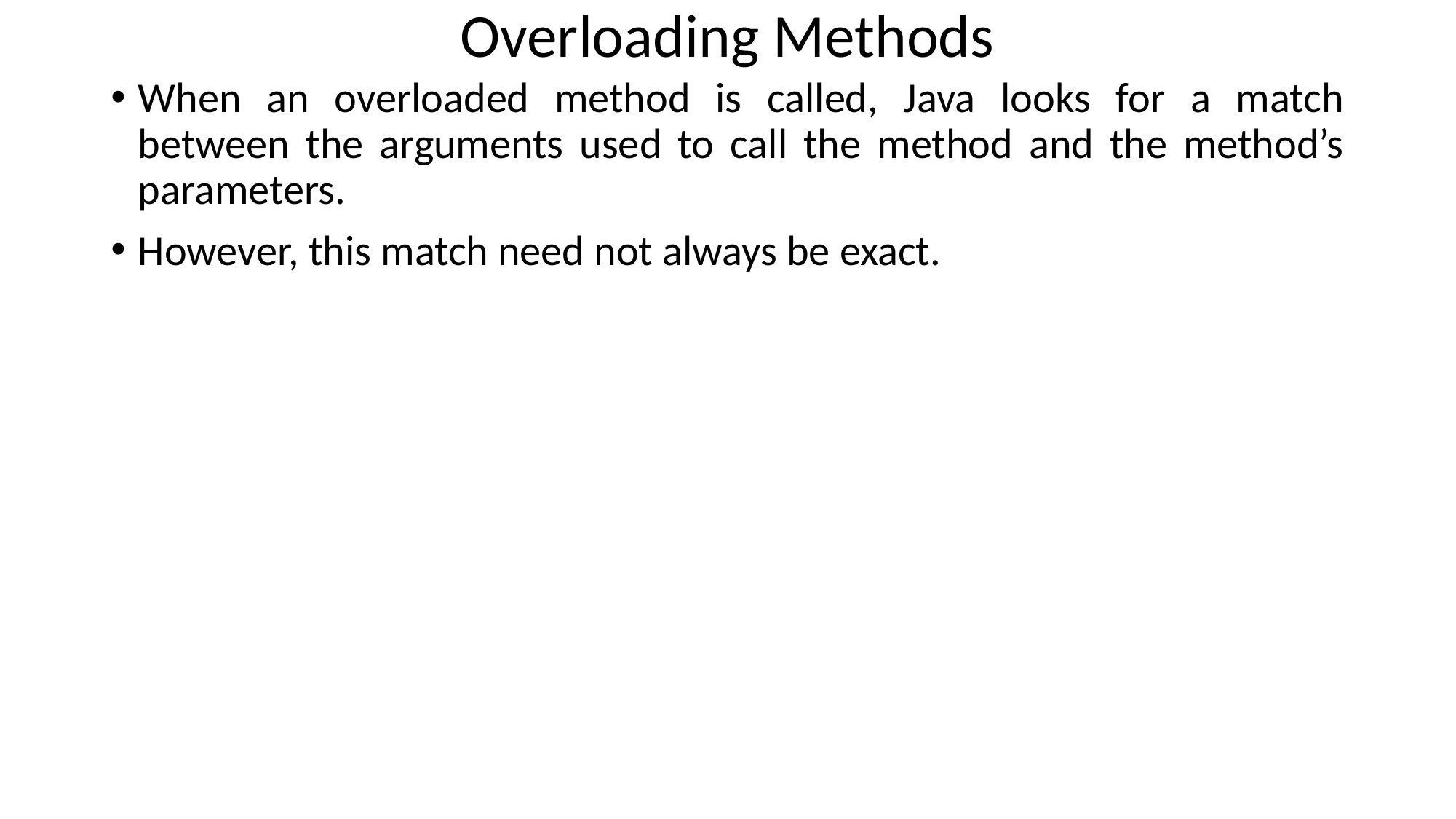

# Overloading Methods
When an overloaded method is called, Java looks for a match between the arguments used to call the method and the method’s parameters.
However, this match need not always be exact.